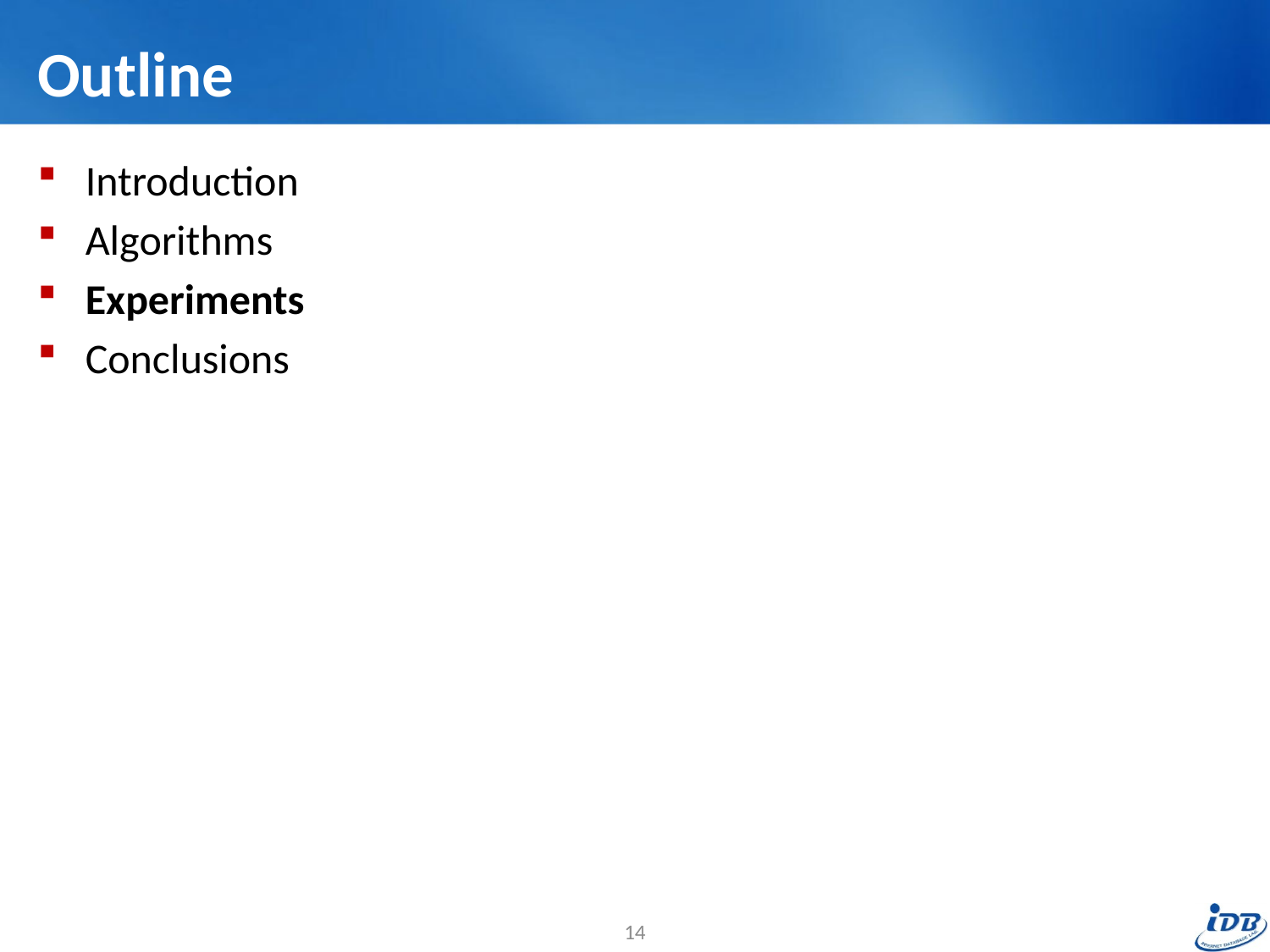

# Outline
Introduction
Algorithms
Experiments
Conclusions

14